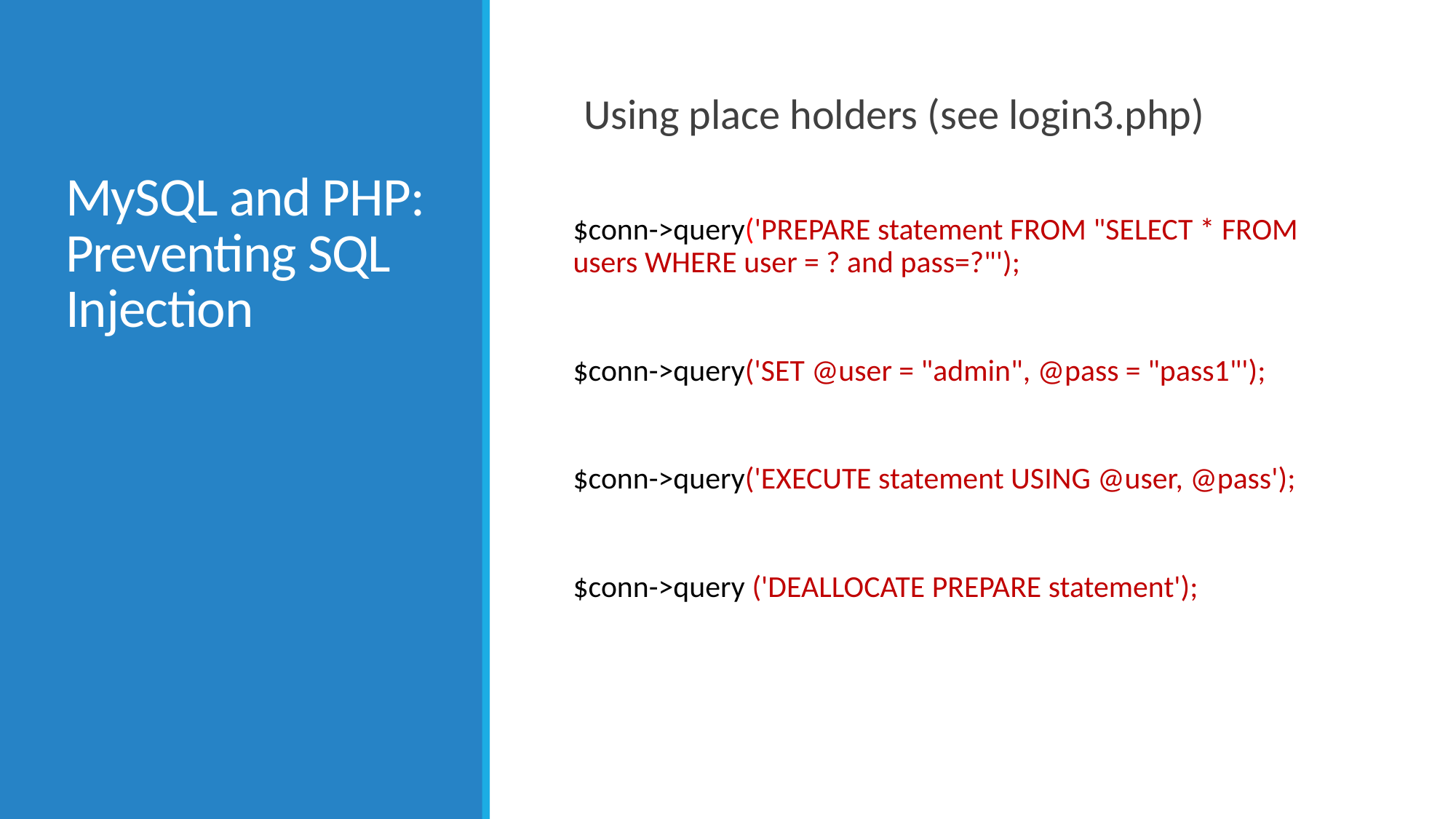

# MySQL and PHP: Preventing SQL Injection
Using place holders (see login3.php)

$conn->query('PREPARE statement FROM "SELECT * FROM users WHERE user = ? and pass=?"');

$conn->query('SET @user = "admin", @pass = "pass1"');

$conn->query('EXECUTE statement USING @user, @pass');

$conn->query ('DEALLOCATE PREPARE statement');